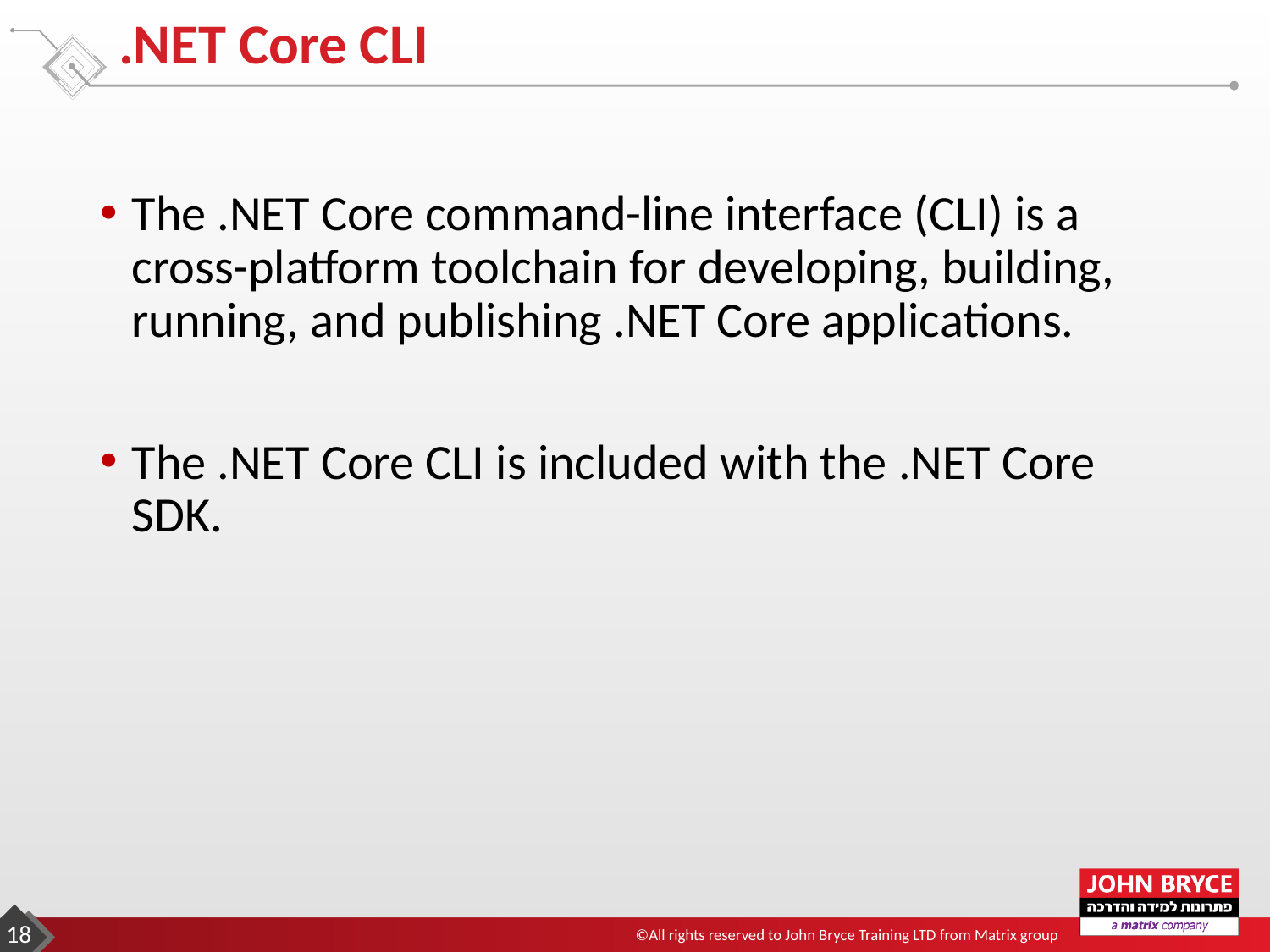

# .NET Core CLI
The .NET Core command-line interface (CLI) is a cross-platform toolchain for developing, building, running, and publishing .NET Core applications.

The .NET Core CLI is included with the .NET Core SDK.
18